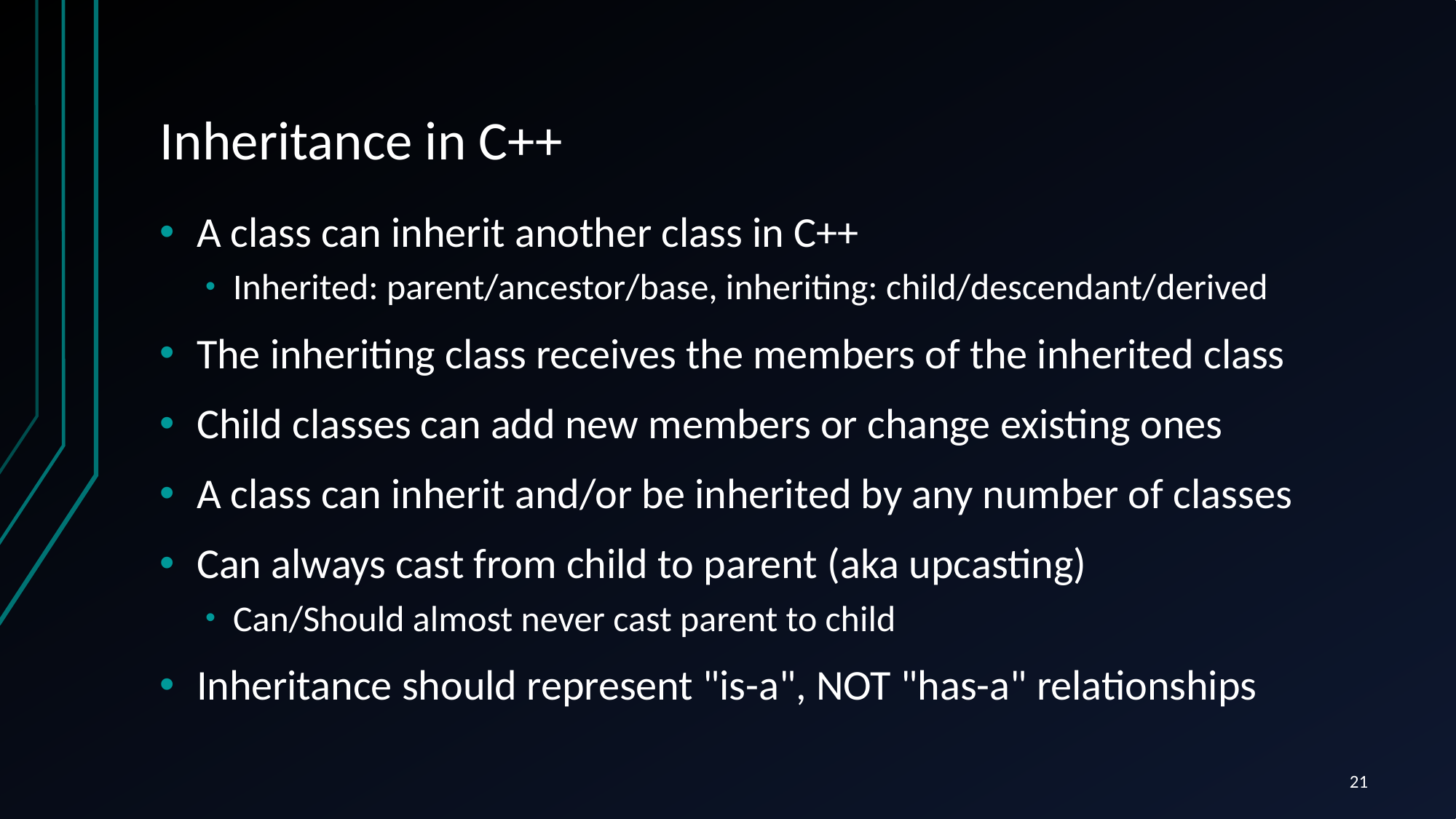

# Inheritance in C++
A class can inherit another class in C++
Inherited: parent/ancestor/base, inheriting: child/descendant/derived
The inheriting class receives the members of the inherited class
Child classes can add new members or change existing ones
A class can inherit and/or be inherited by any number of classes
Can always cast from child to parent (aka upcasting)
Can/Should almost never cast parent to child
Inheritance should represent "is-a", NOT "has-a" relationships
21